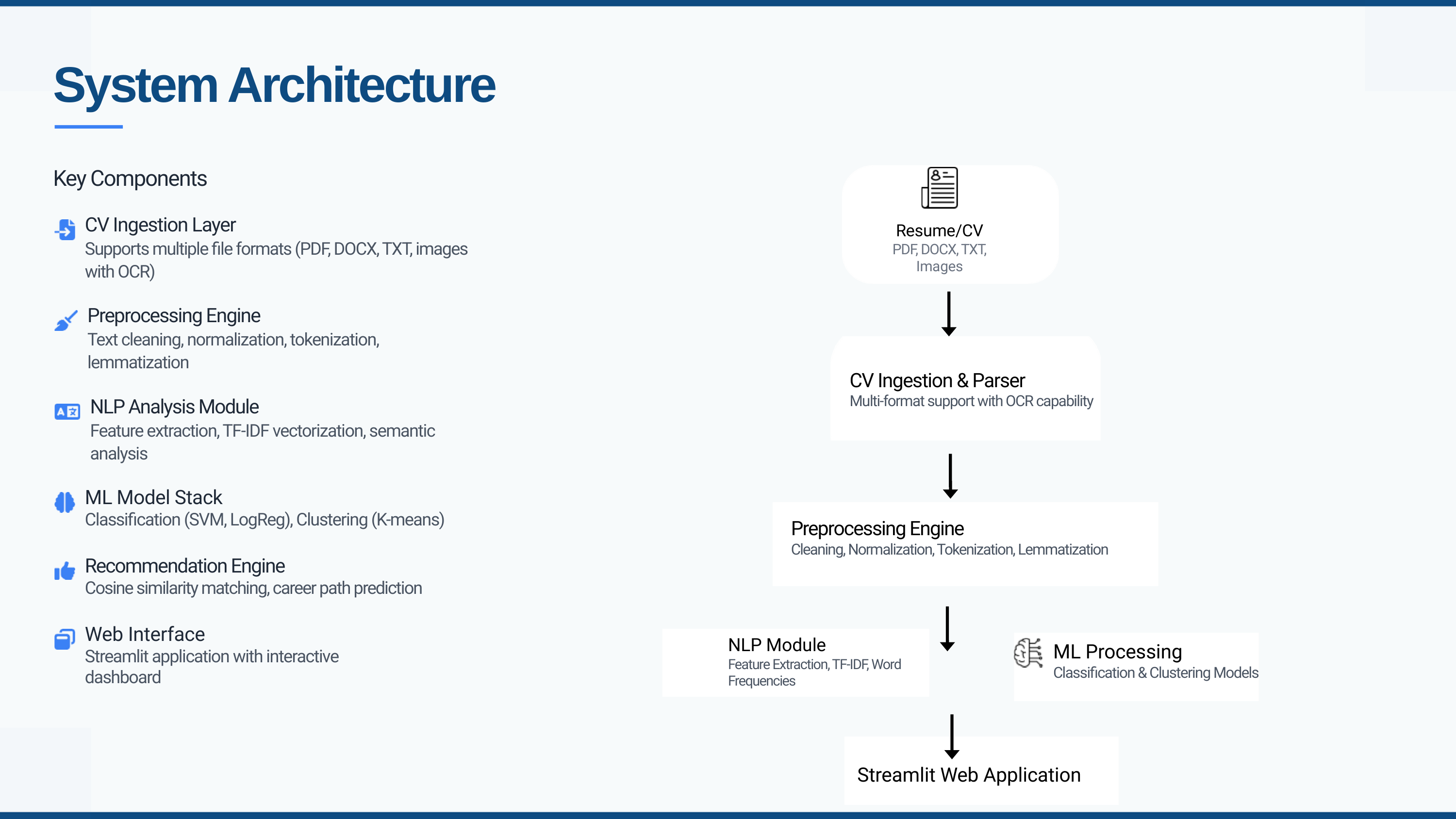

System Architecture

Key Components

CV Ingestion Layer
Supports multiple file formats (PDF, DOCX, TXT, images with OCR)

Resume/CV
PDF, DOCX, TXT,
Images

Preprocessing Engine
Text cleaning, normalization, tokenization, lemmatization

CV Ingestion & Parser
Multi-format support with OCR capability
NLP Analysis Module
Feature extraction, TF-IDF vectorization, semantic analysis

ML Model Stack
Classification (SVM, LogReg), Clustering (K-means)

Preprocessing Engine
Cleaning, Normalization, Tokenization, Lemmatization
Recommendation Engine
Cosine similarity matching, career path prediction

Web Interface
Streamlit application with interactive dashboard

NLP Module
Feature Extraction, TF-IDF, Word Frequencies

ML Processing
Classification & Clustering Models

Streamlit Web Application